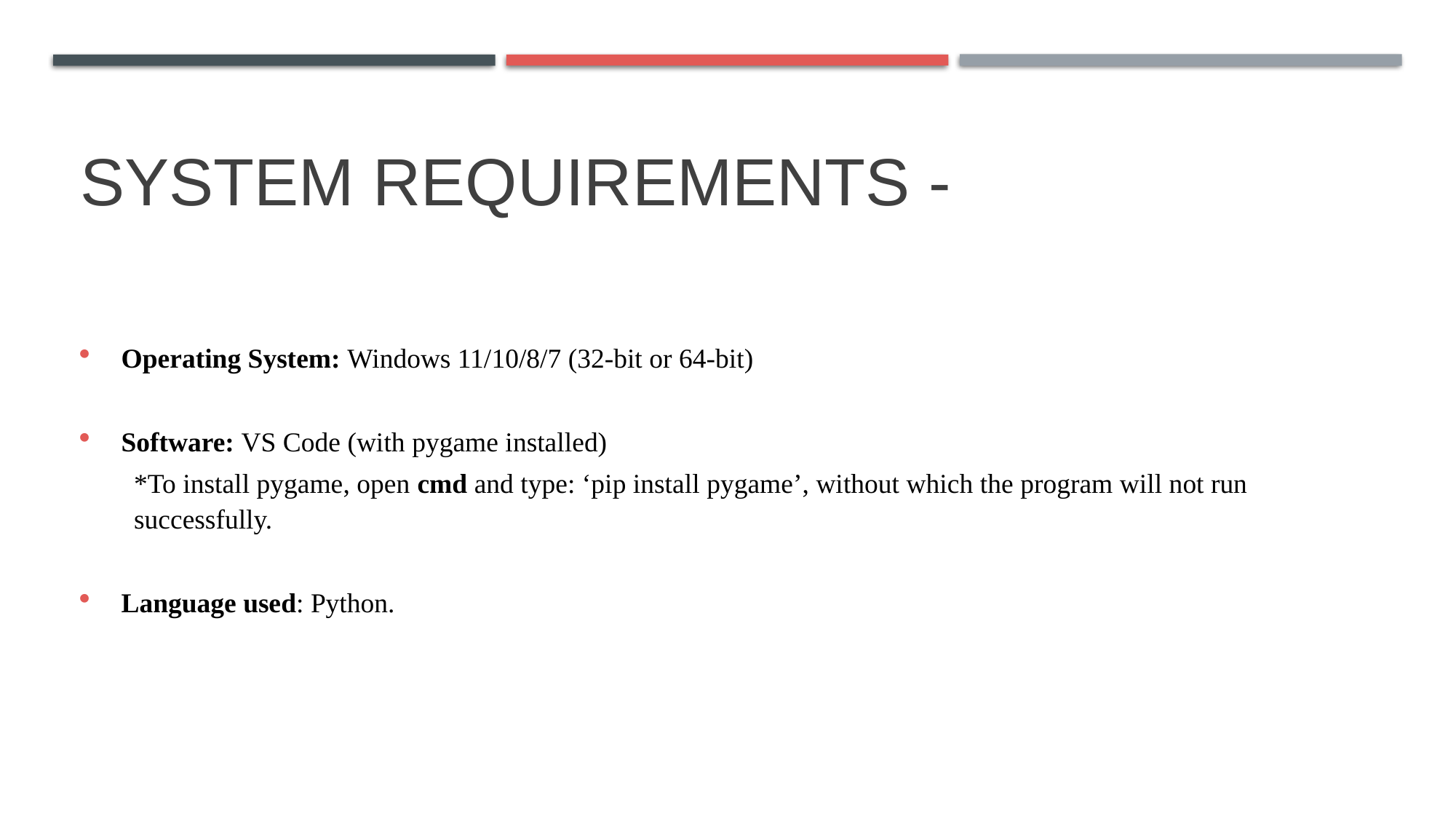

# SYSTEM REQUIREMENTS -
Operating System: Windows 11/10/8/7 (32-bit or 64-bit)

Software: VS Code (with pygame installed)
*To install pygame, open cmd and type: ‘pip install pygame’, without which the program will not run successfully.

Language used: Python.